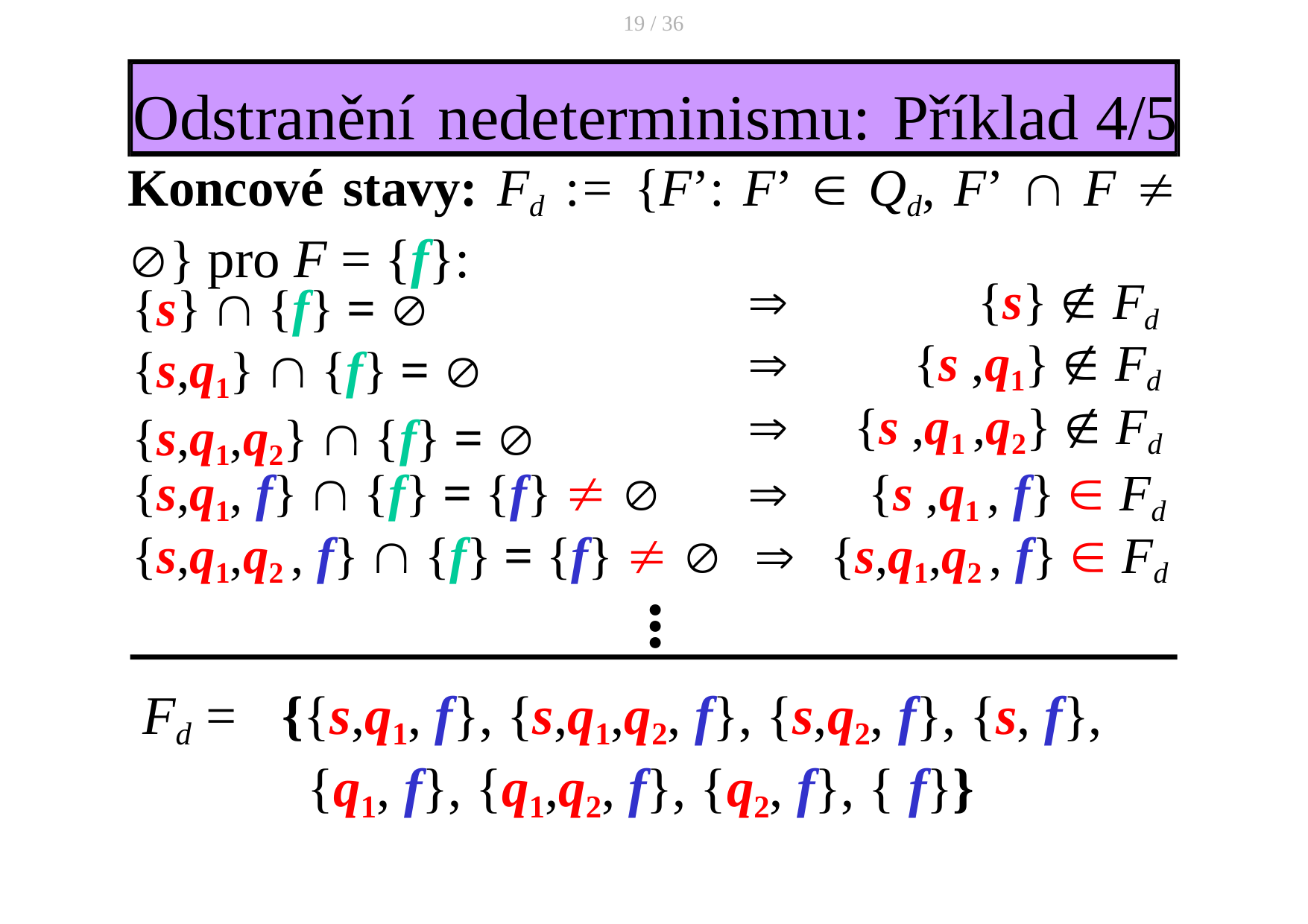

19 / 36

# Odstranění nedeterminismu: Příklad 4/5 Koncové stavy: Fd := {F’: F’ ∈ Qd, F’ ∩ F ≠ ∅} pro F = {f}:
⇒	{s} ∉ Fd
⇒	{s ,q1} ∉ Fd
⇒	{s ,q1 ,q2} ∉ Fd
{s} ∩ {f} = ∅
{s,q1} ∩ {f} = ∅
{s,q1,q2} ∩ {f} = ∅
{s,q1, f} ∩ {f} = {f} ≠ ∅	{s ,q1 , f} ∈ Fd
⇒
{s,q1,q2 , f} ∩ {f} = {f} ≠ ∅	⇒	{s,q1,q2 , f} ∈ Fd

Fd =	{{s,q1, f}, {s,q1,q2, f}, {s,q2, f}, {s, f},
{q1, f}, {q1,q2, f}, {q2, f}, { f}}
...